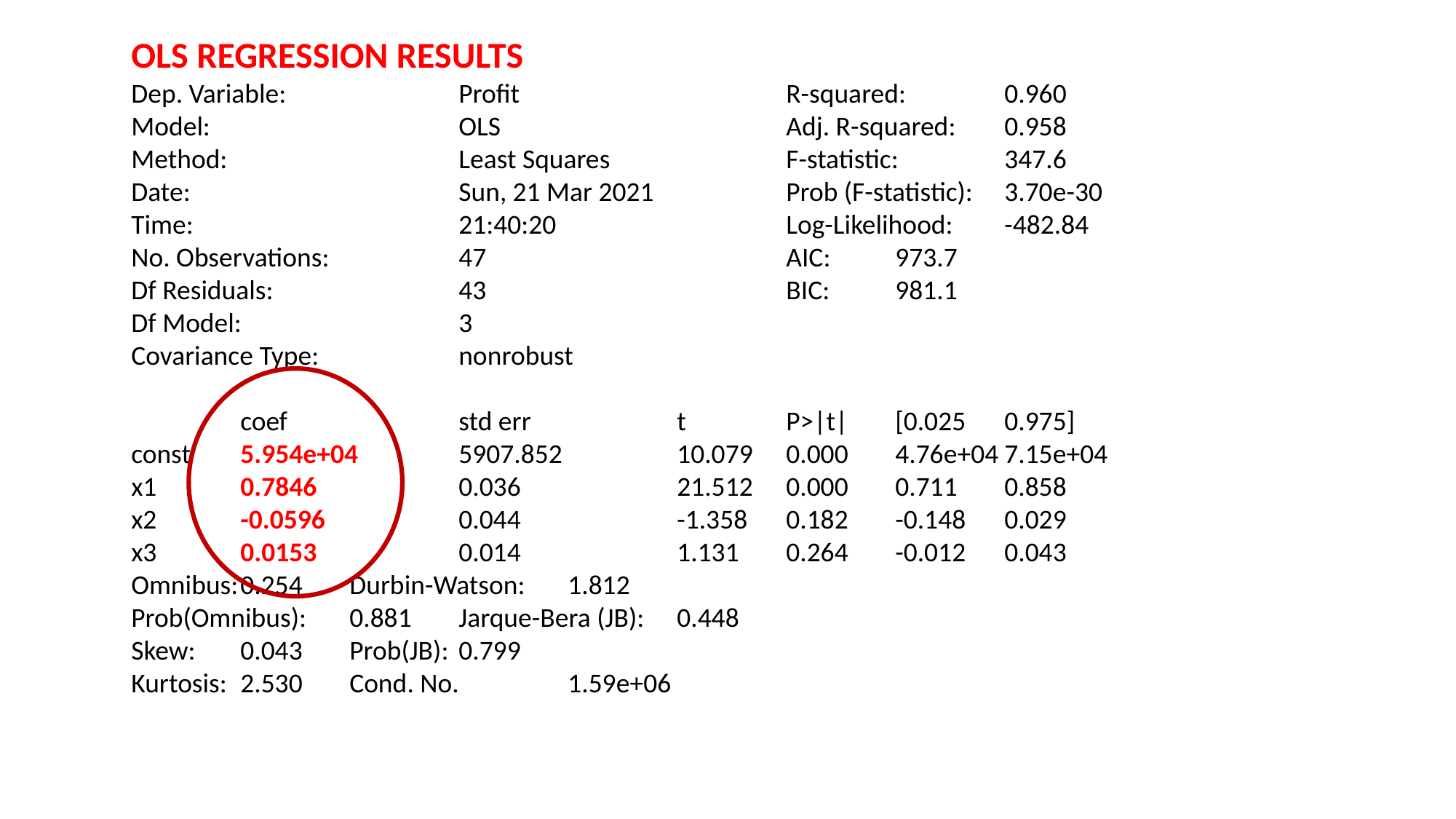

OLS REGRESSION RESULTS
Dep. Variable:		Profit			R-squared:	0.960
Model:			OLS			Adj. R-squared:	0.958
Method:			Least Squares		F-statistic:	347.6
Date:			Sun, 21 Mar 2021		Prob (F-statistic):	3.70e-30
Time:			21:40:20			Log-Likelihood:	-482.84
No. Observations:		47			AIC:	973.7
Df Residuals:		43			BIC:	981.1
Df Model:		3
Covariance Type:		nonrobust

	coef		std err		t	P>|t|	[0.025	0.975]
const	5.954e+04	5907.852		10.079	0.000	4.76e+04	7.15e+04
x1	0.7846		0.036		21.512	0.000	0.711	0.858
x2	-0.0596		0.044		-1.358	0.182	-0.148	0.029
x3	0.0153		0.014		1.131	0.264	-0.012	0.043
Omnibus:	0.254	Durbin-Watson:	1.812
Prob(Omnibus):	0.881	Jarque-Bera (JB):	0.448
Skew:	0.043	Prob(JB):	0.799
Kurtosis:	2.530	Cond. No.	1.59e+06